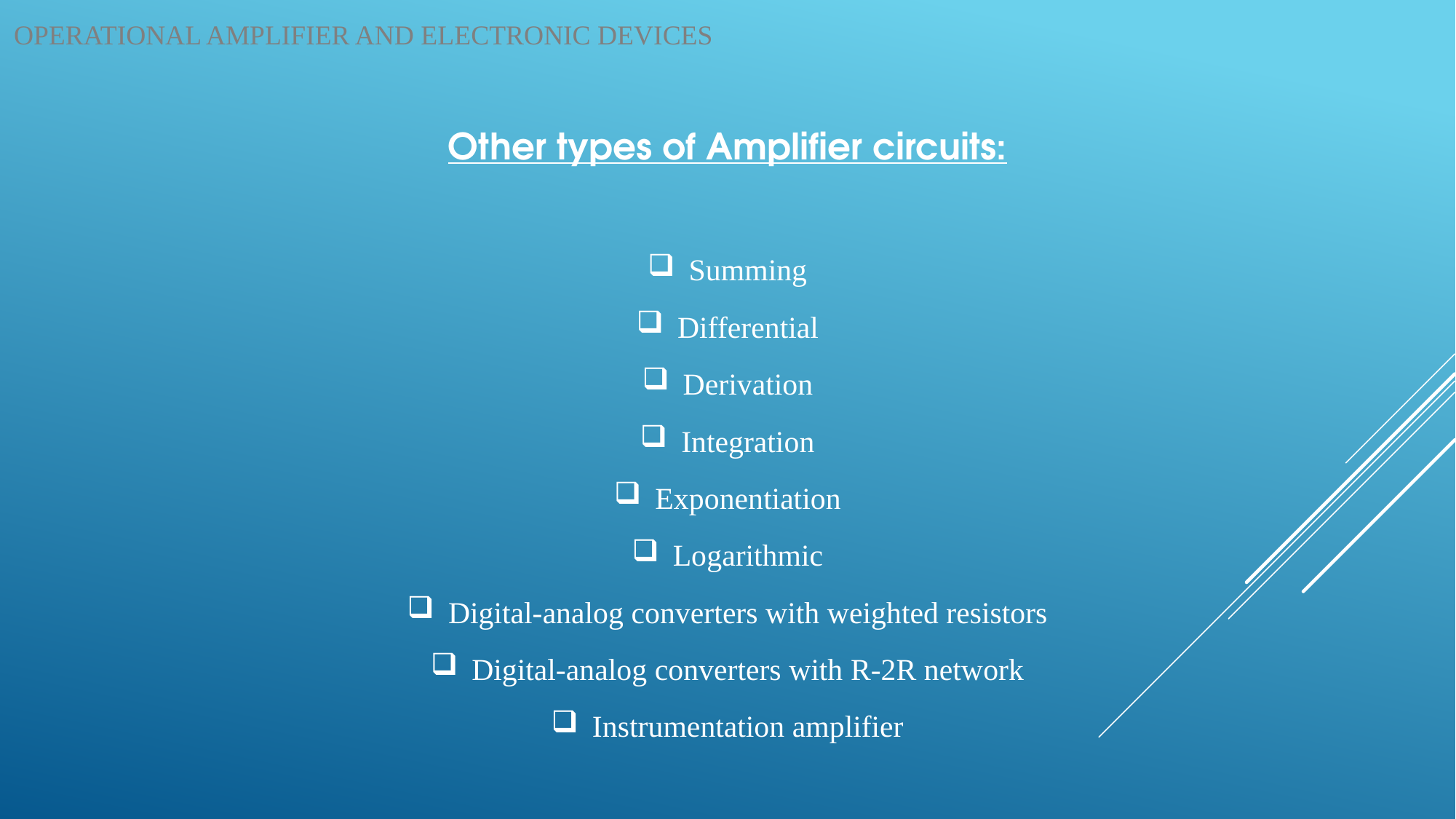

OPERATIONAL AMPLIFIER AND ELECTRONIC DEVICES
Other types of Amplifier circuits:

Summing
Differential
Derivation
Integration
Exponentiation
Logarithmic
Digital-analog converters with weighted resistors
Digital-analog converters with R-2R network
Instrumentation amplifier